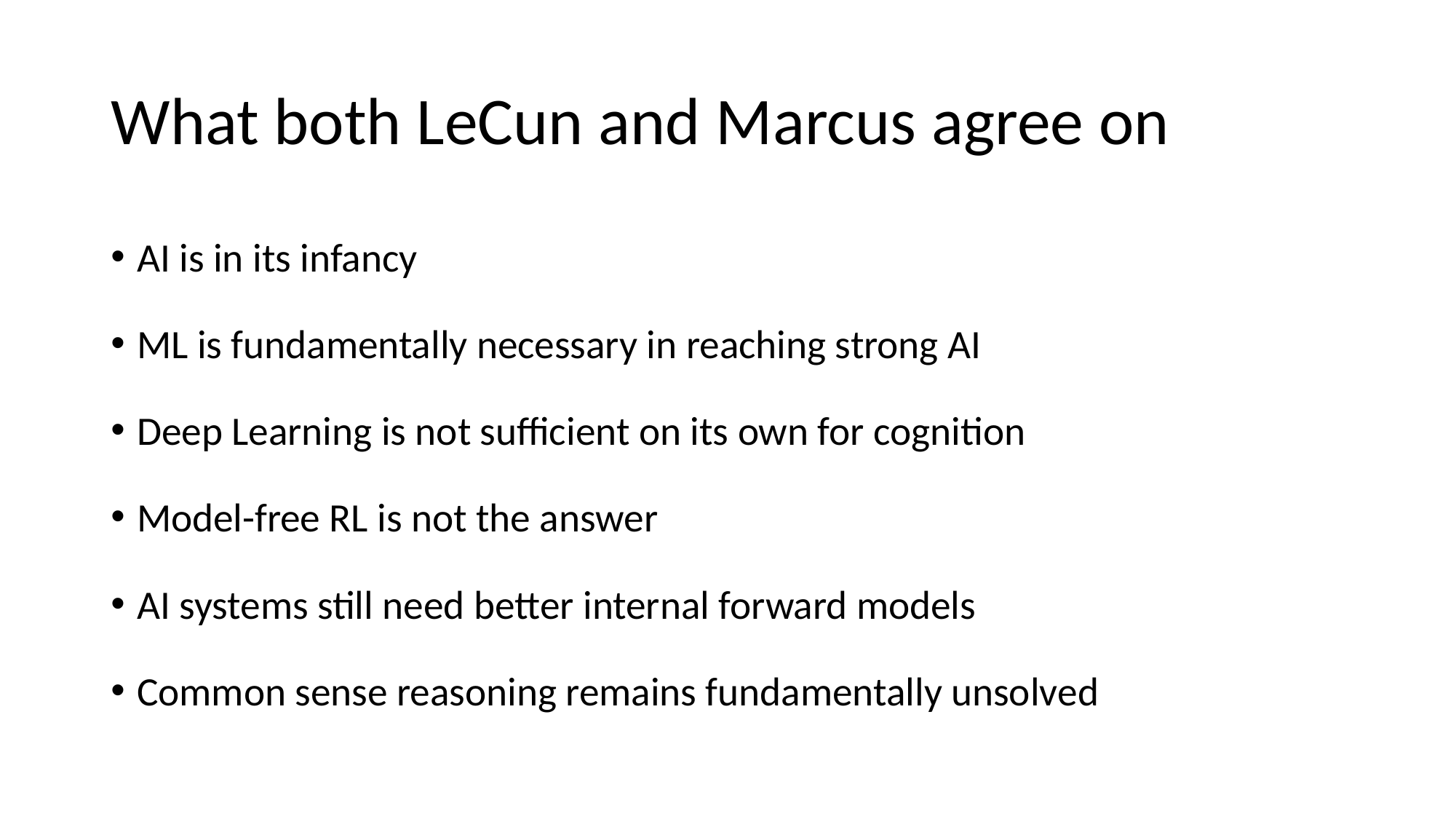

# What both LeCun and Marcus agree on
AI is in its infancy
ML is fundamentally necessary in reaching strong AI
Deep Learning is not sufficient on its own for cognition
Model-free RL is not the answer
AI systems still need better internal forward models
Common sense reasoning remains fundamentally unsolved